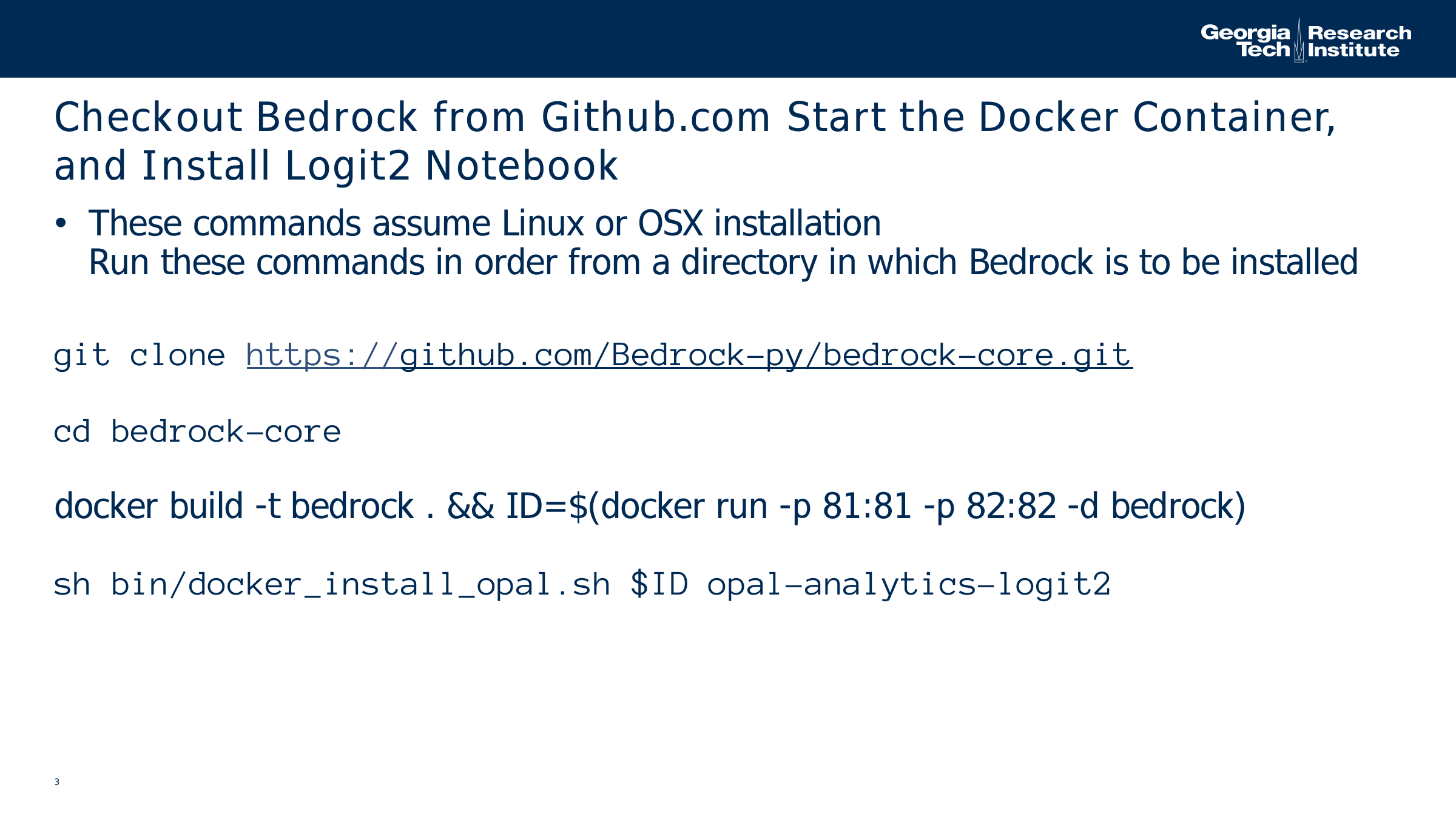

# Checkout Bedrock from Github.com Start the Docker Container, and Install Logit2 Notebook
These commands assume Linux or OSX installation
Run these commands in order from a directory in which Bedrock is to be installed
git clone https://github.com/Bedrock-py/bedrock-core.git
cd bedrock-core
docker build -t bedrock . && ID=$(docker run -p 81:81 -p 82:82 -d bedrock)
sh bin/docker_install_opal.sh $ID opal-analytics-logit2